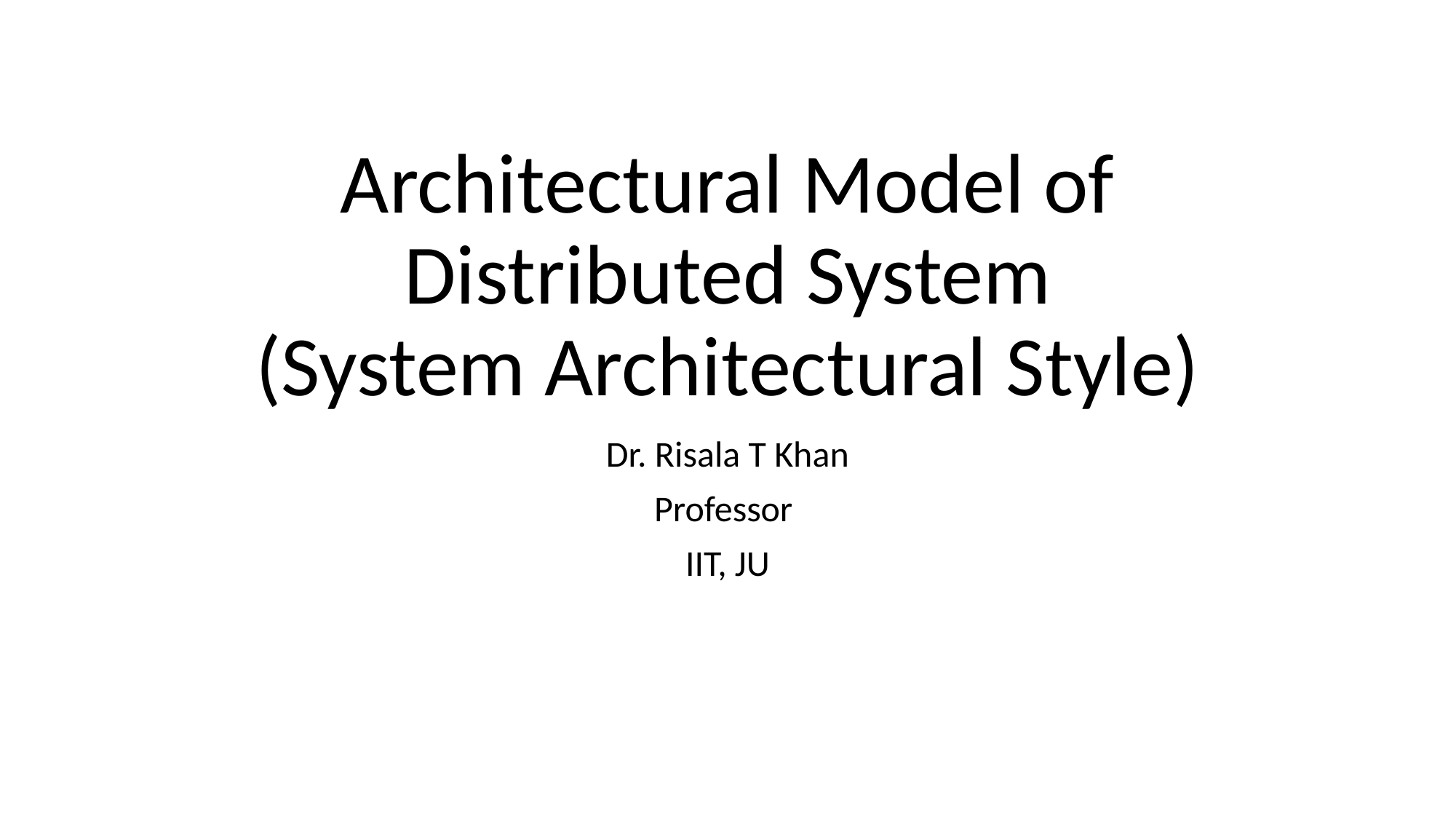

# Architectural Model of Distributed System (System Architectural Style)
Dr. Risala T Khan
Professor
IIT, JU